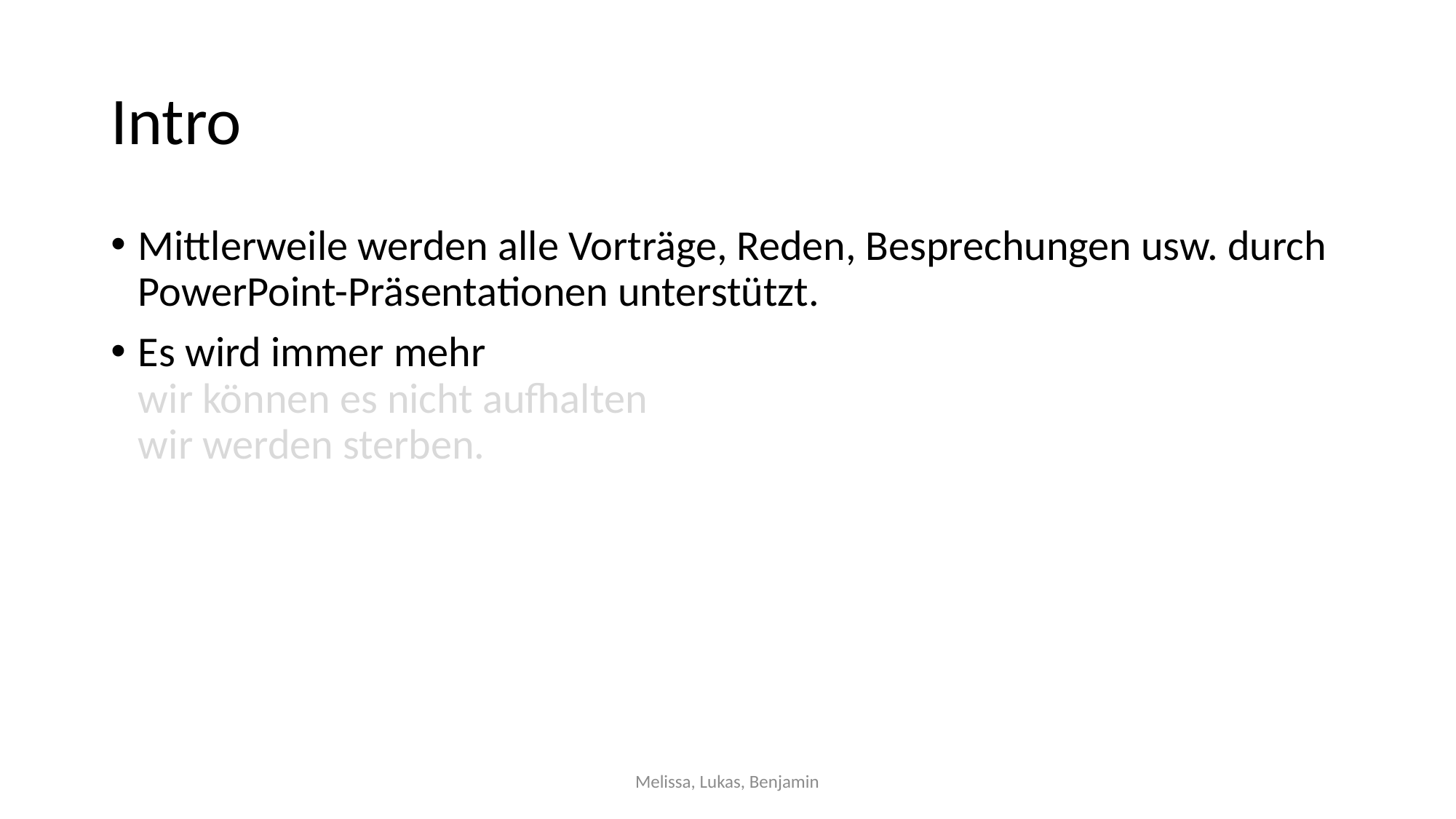

# Intro
Mittlerweile werden alle Vorträge, Reden, Besprechungen usw. durch PowerPoint-Präsentationen unterstützt.
Es wird immer mehr
wir können es nicht aufhalten
wir werden sterben.
Melissa, Lukas, Benjamin